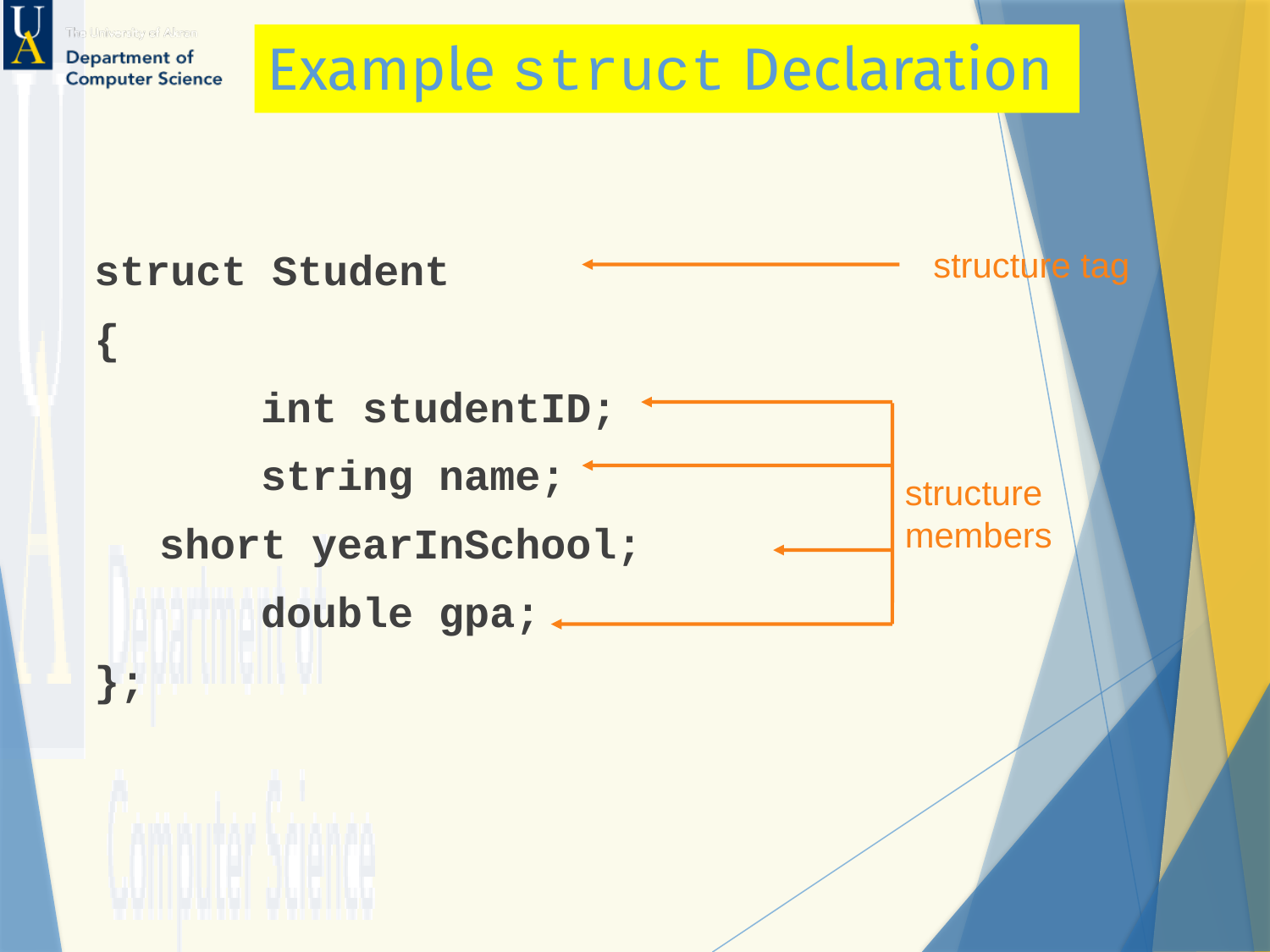

# Example struct Declaration
struct Student
{
		int studentID;
		string name;
	 short yearInSchool;
		double gpa;
};
structure tag

structure members